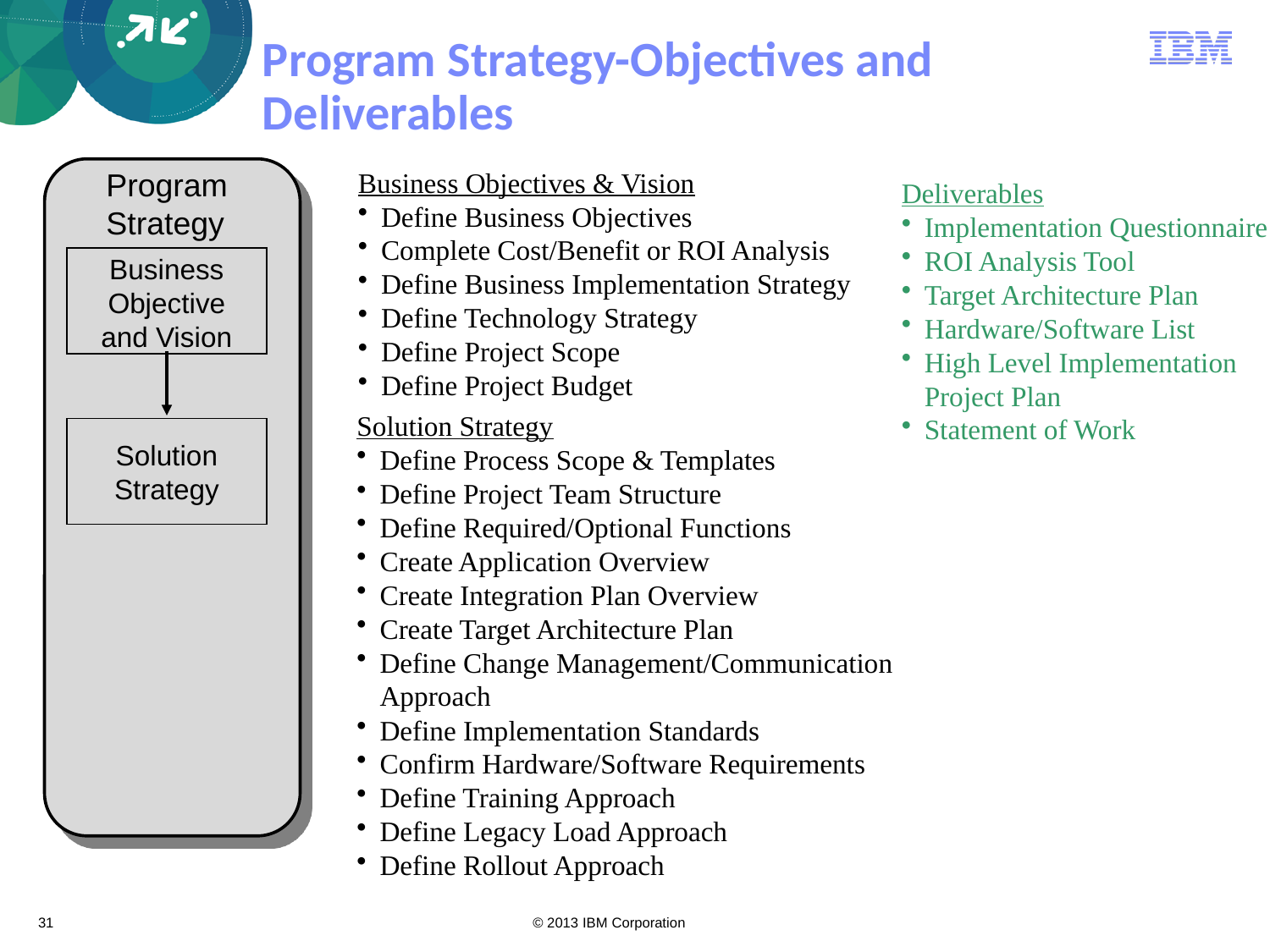

# Program Strategy-Objectives and Deliverables
Program
Strategy

Business Objective and Vision

Solution Strategy
Business Objectives & Vision
Define Business Objectives
Complete Cost/Benefit or ROI Analysis
Define Business Implementation Strategy
Define Technology Strategy
Define Project Scope
Define Project Budget
Deliverables
Implementation Questionnaire
ROI Analysis Tool
Target Architecture Plan
Hardware/Software List
High Level Implementation Project Plan
Statement of Work
Solution Strategy
Define Process Scope & Templates
Define Project Team Structure
Define Required/Optional Functions
Create Application Overview
Create Integration Plan Overview
Create Target Architecture Plan
Define Change Management/Communication Approach
Define Implementation Standards
Confirm Hardware/Software Requirements
Define Training Approach
Define Legacy Load Approach
Define Rollout Approach
31